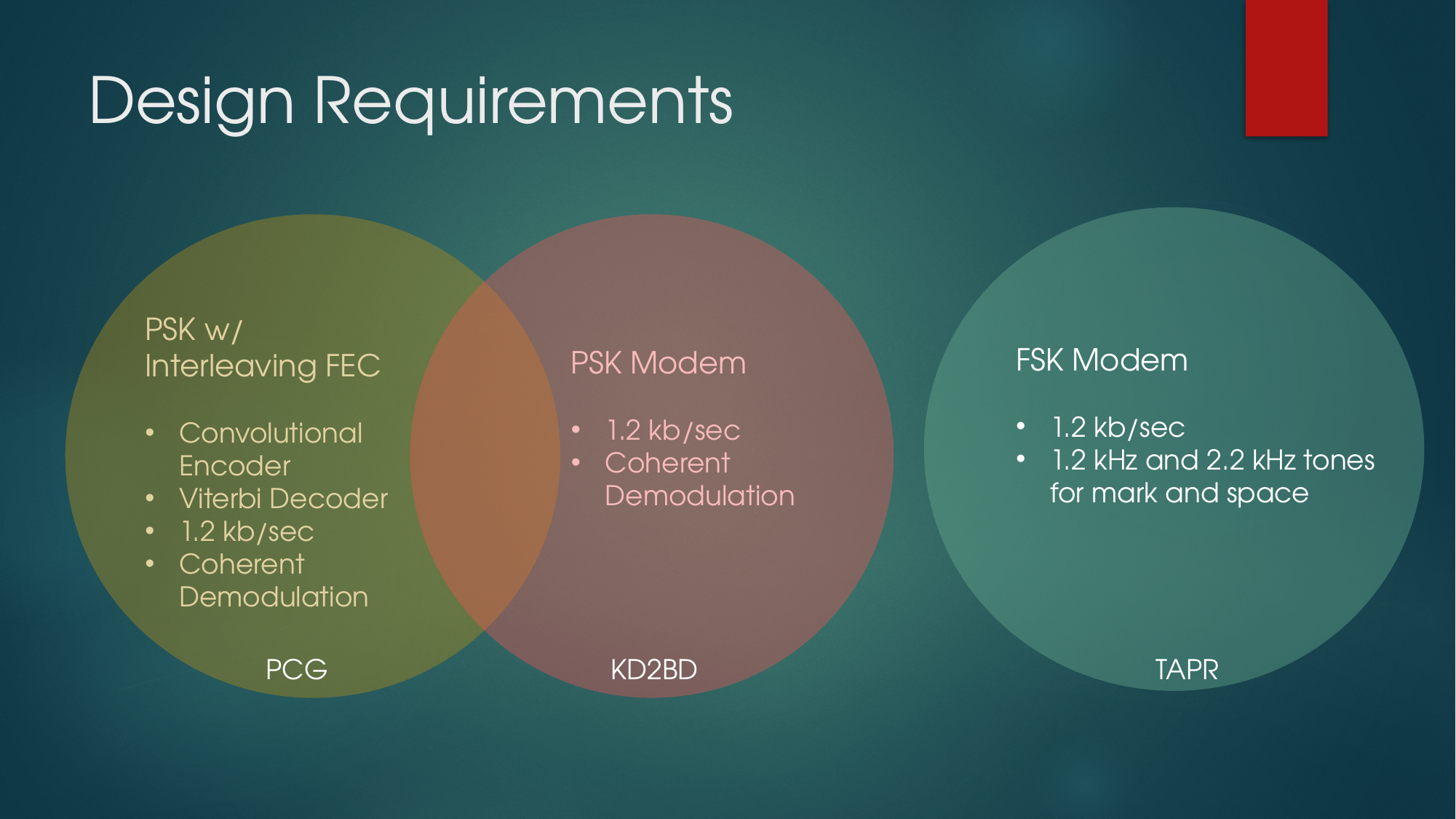

# Design Requirements

PSK w/ Interleaving FEC

Convolutional Encoder
Viterbi Decoder
1.2 kb/sec
Coherent Demodulation
FSK Modem

1.2 kb/sec
1.2 kHz and 2.2 kHz tones for mark and space

PSK Modem

1.2 kb/sec
Coherent Demodulation
PCG
KD2BD
TAPR